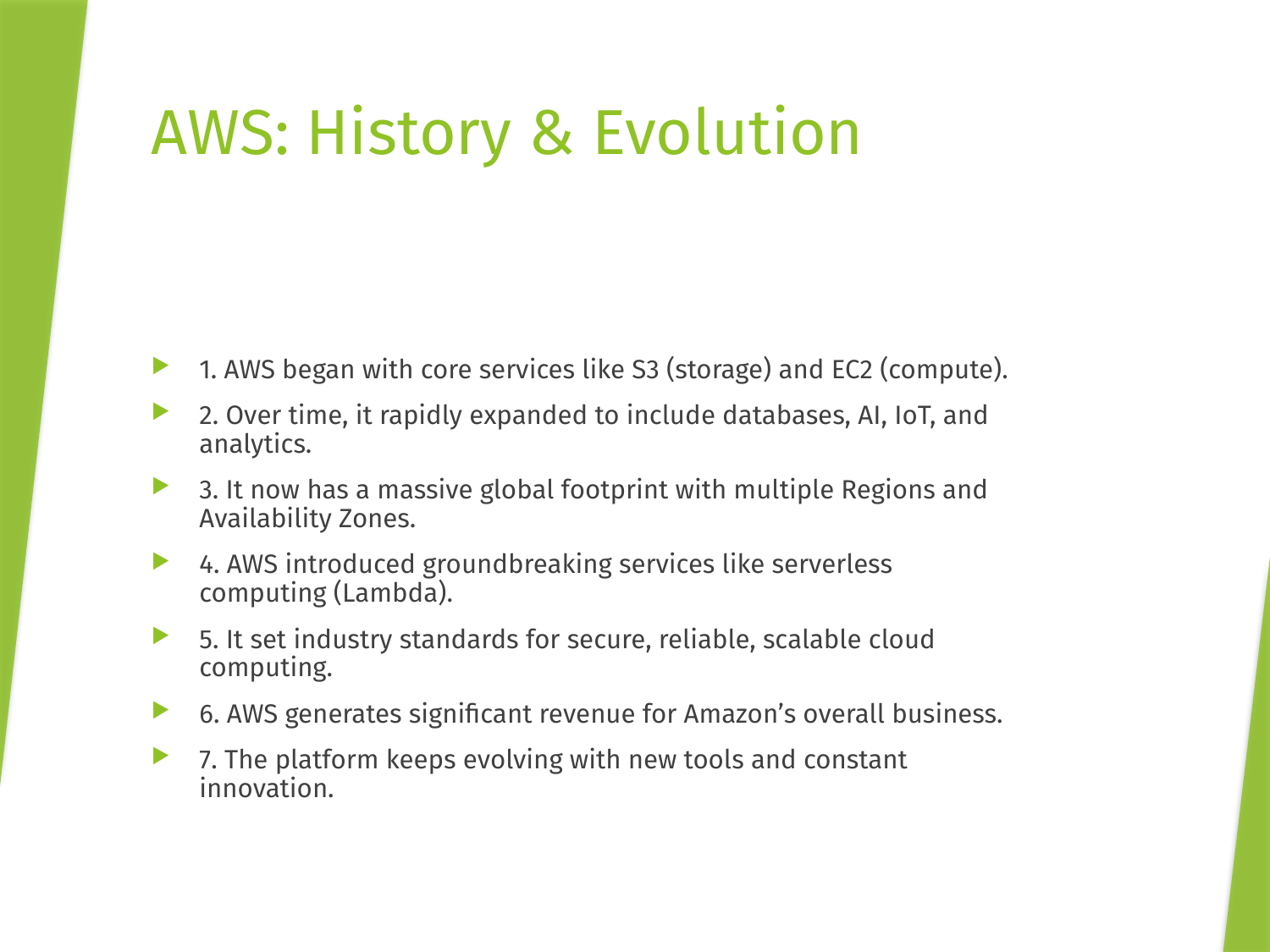

# AWS: History & Evolution

1. AWS began with core services like S3 (storage) and EC2 (compute).
2. Over time, it rapidly expanded to include databases, AI, IoT, and analytics.
3. It now has a massive global footprint with multiple Regions and Availability Zones.
4. AWS introduced groundbreaking services like serverless computing (Lambda).
5. It set industry standards for secure, reliable, scalable cloud computing.
6. AWS generates significant revenue for Amazon’s overall business.
7. The platform keeps evolving with new tools and constant innovation.